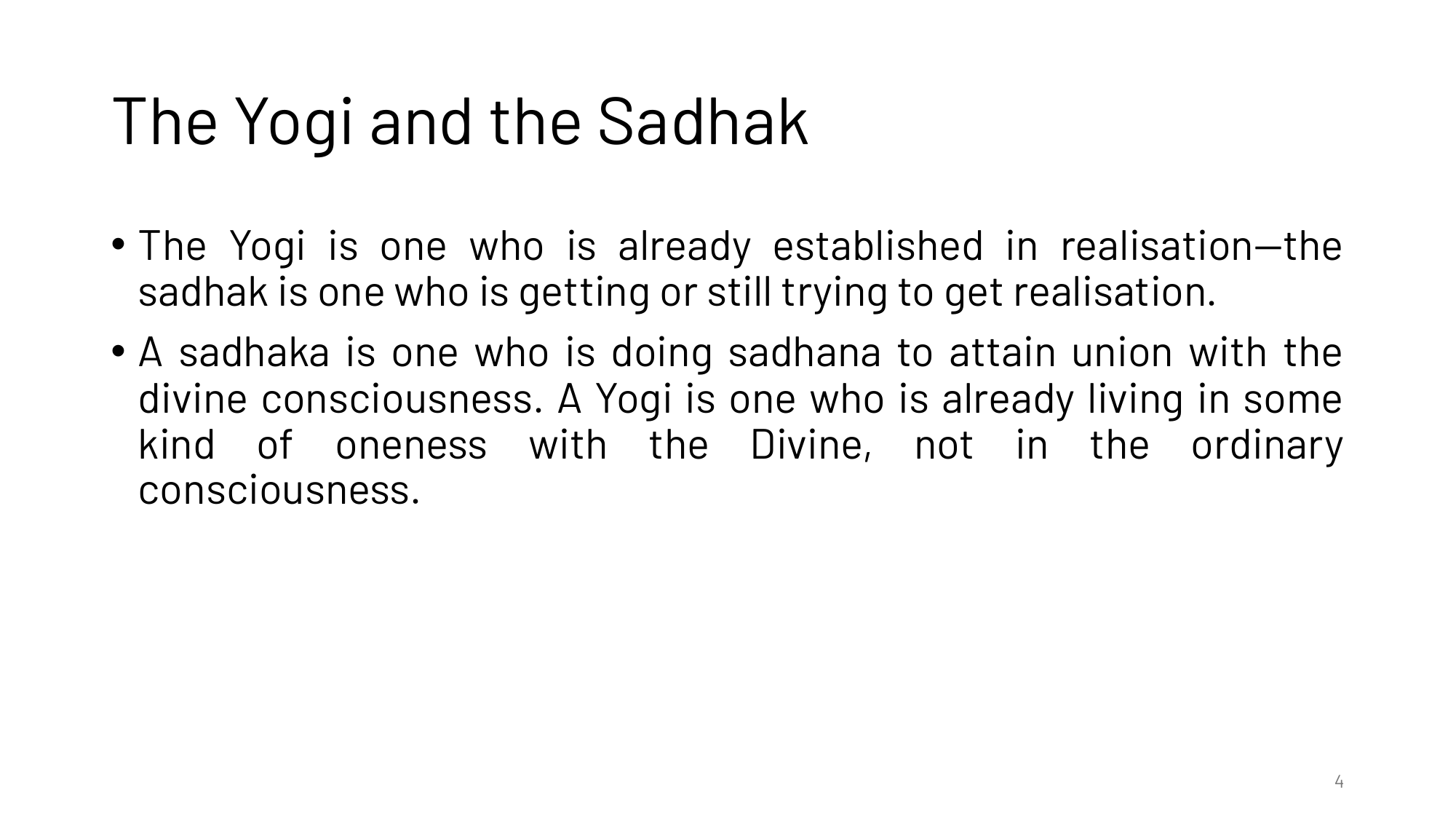

# The Yogi and the Sadhak
The Yogi is one who is already established in realisation—the sadhak is one who is getting or still trying to get realisation.
A sadhaka is one who is doing sadhana to attain union with the divine consciousness. A Yogi is one who is already living in some kind of oneness with the Divine, not in the ordinary consciousness.
4